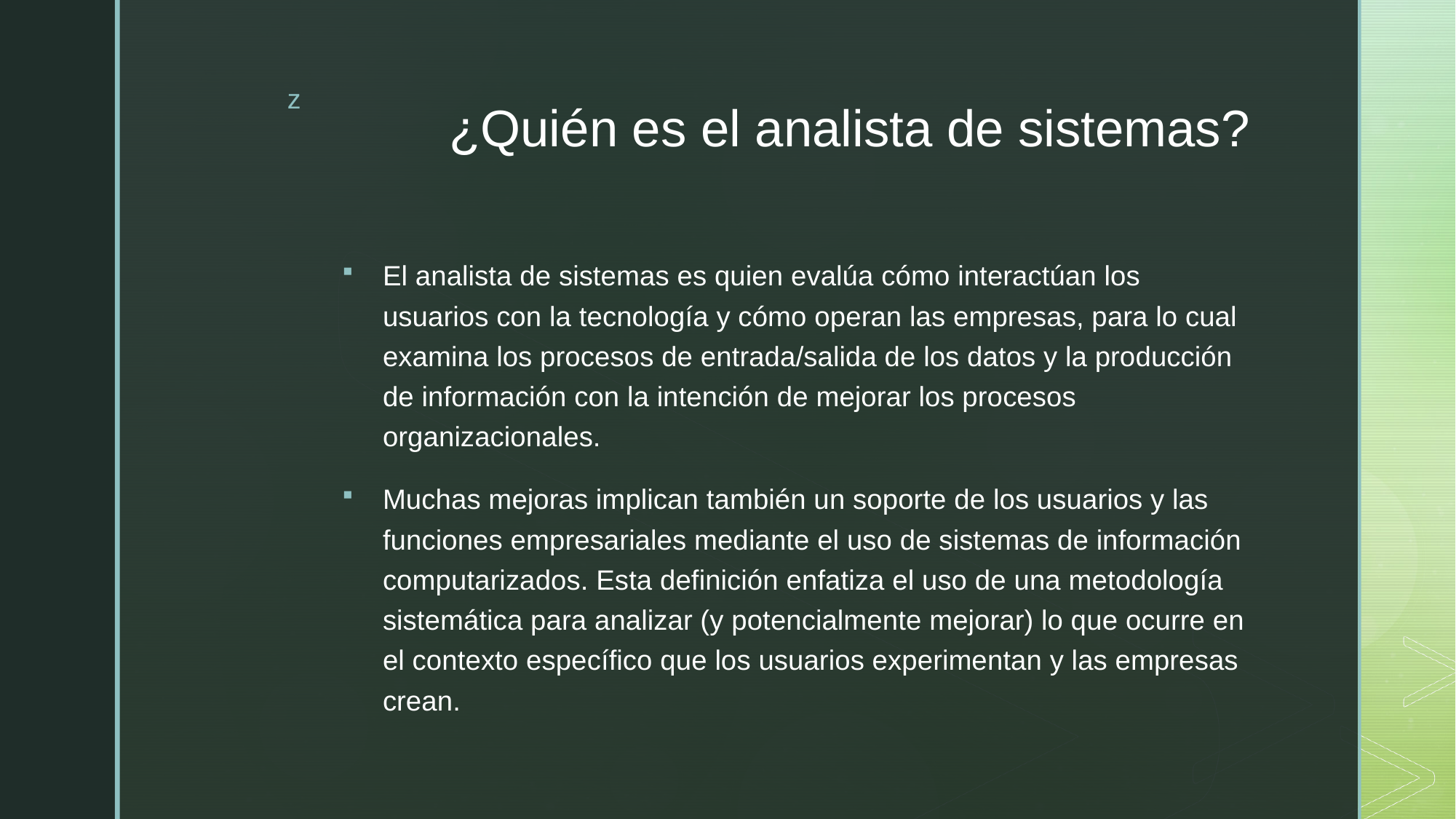

# ¿Quién es el analista de sistemas?
El analista de sistemas es quien evalúa cómo interactúan los usuarios con la tecnología y cómo operan las empresas, para lo cual examina los procesos de entrada/salida de los datos y la producción de información con la intención de mejorar los procesos organizacionales.
Muchas mejoras implican también un soporte de los usuarios y las funciones empresariales mediante el uso de sistemas de información computarizados. Esta definición enfatiza el uso de una metodología sistemática para analizar (y potencialmente mejorar) lo que ocurre en el contexto específico que los usuarios experimentan y las empresas crean.